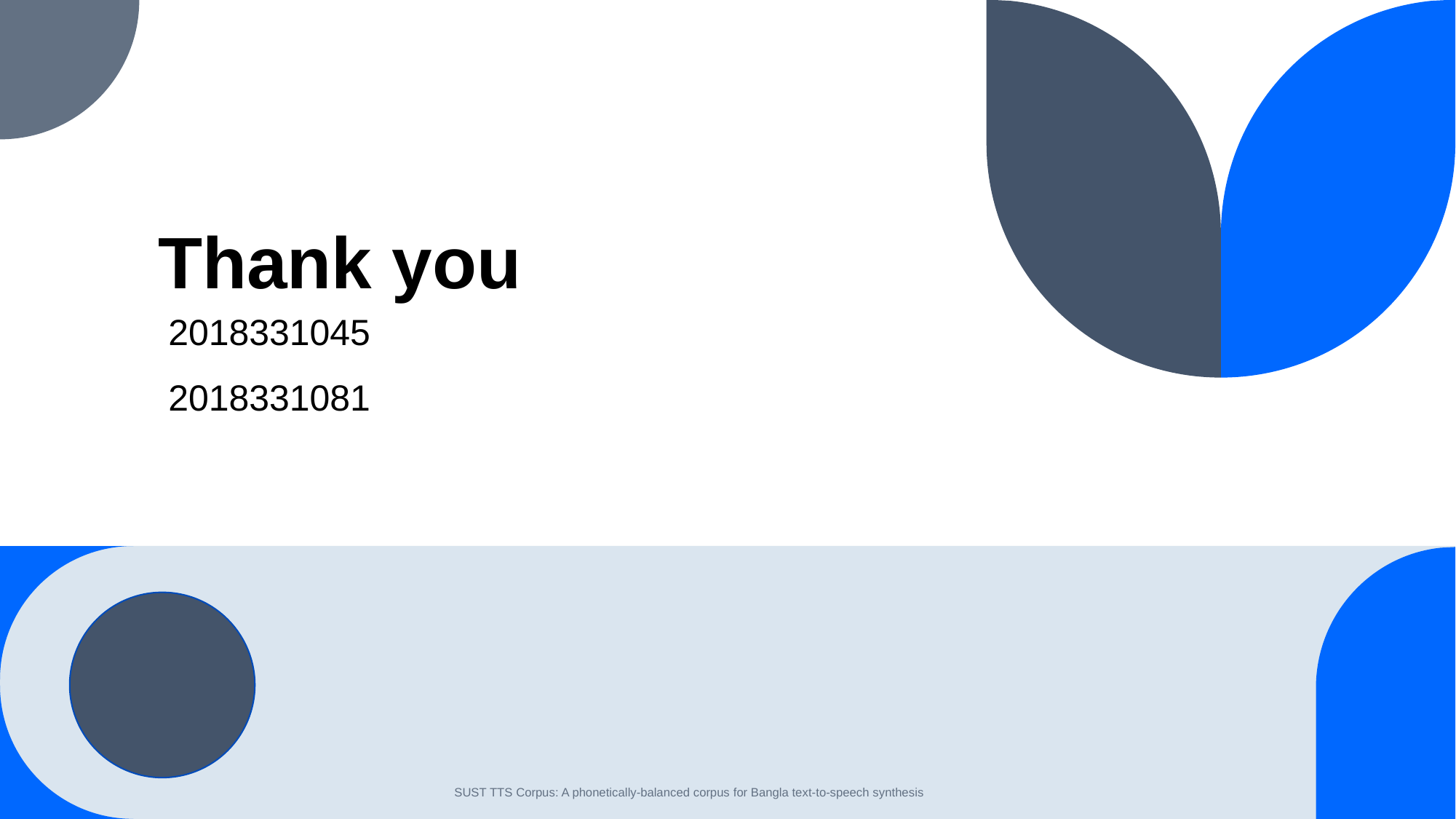

# Thank you
 2018331045
 2018331081
SUST TTS Corpus: A phonetically-balanced corpus for Bangla text-to-speech synthesis